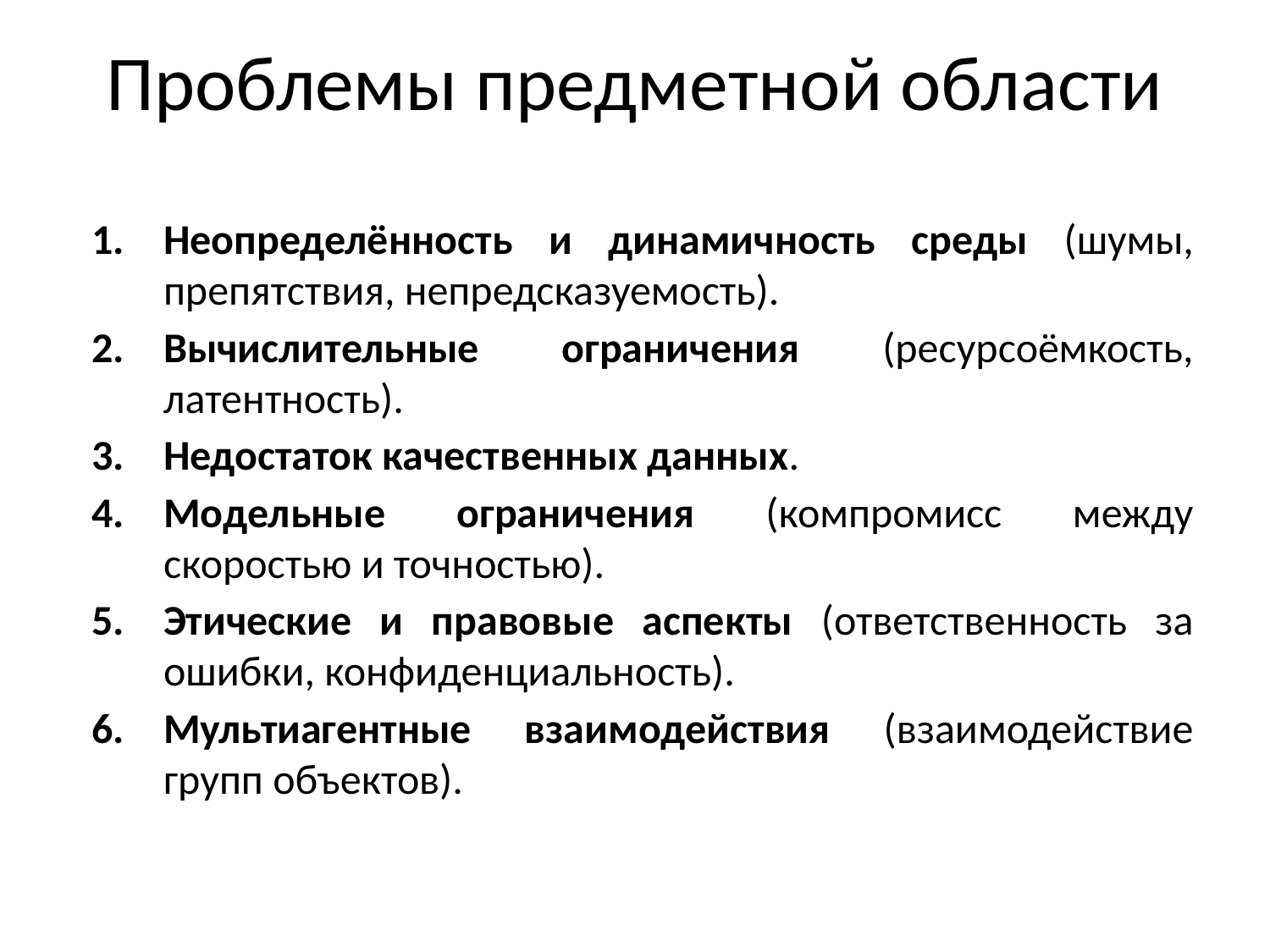

# Проблемы предметной области
Неопределённость и динамичность среды (шумы, препятствия, непредсказуемость).
Вычислительные ограничения (ресурсоёмкость, латентность).
Недостаток качественных данных.
Модельные ограничения (компромисс между скоростью и точностью).
Этические и правовые аспекты (ответственность за ошибки, конфиденциальность).
Мультиагентные взаимодействия (взаимодействие групп объектов).